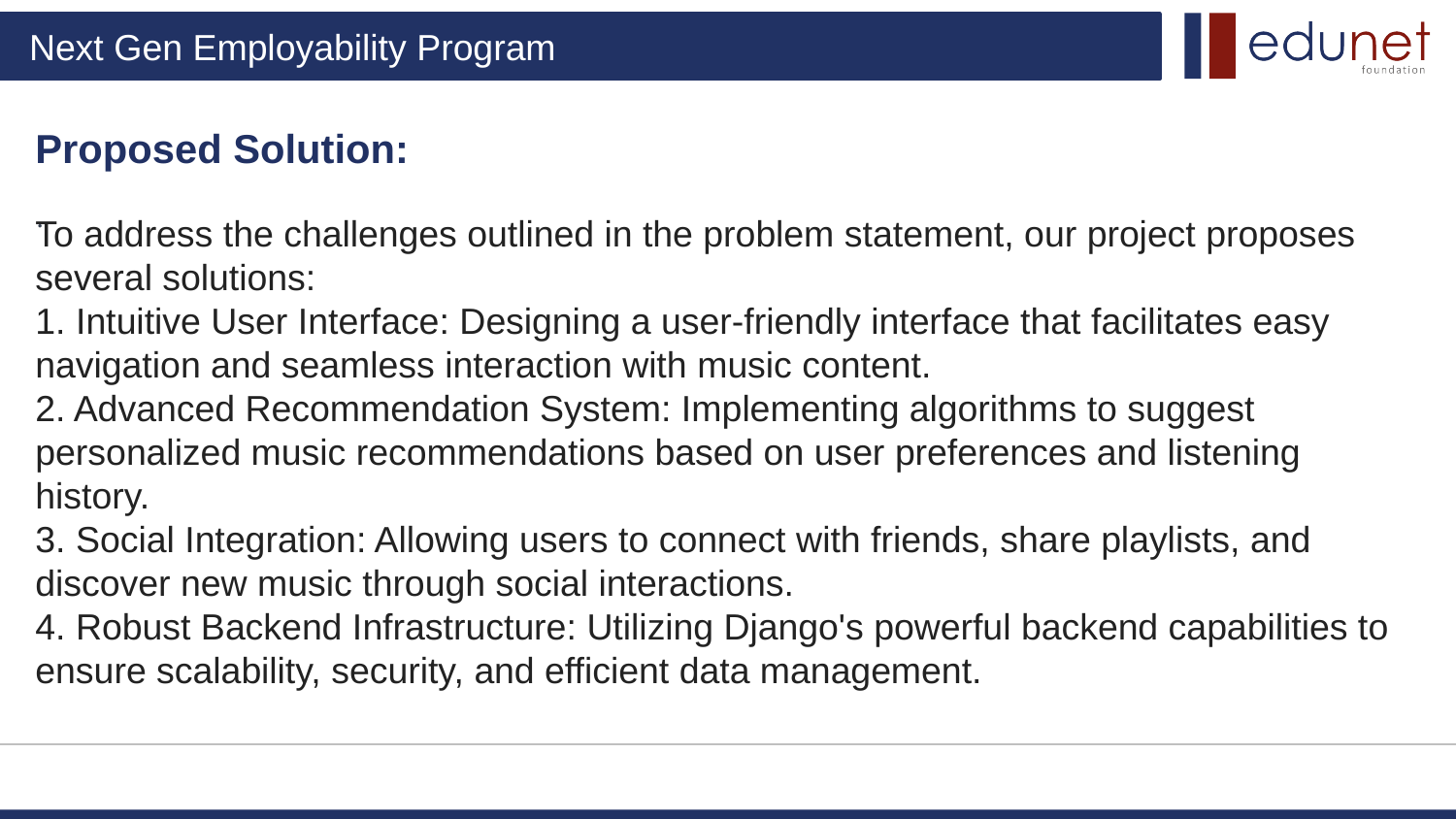

Proposed Solution:
To address the challenges outlined in the problem statement, our project proposes several solutions:
1. Intuitive User Interface: Designing a user-friendly interface that facilitates easy navigation and seamless interaction with music content.
2. Advanced Recommendation System: Implementing algorithms to suggest personalized music recommendations based on user preferences and listening history.
3. Social Integration: Allowing users to connect with friends, share playlists, and discover new music through social interactions.
4. Robust Backend Infrastructure: Utilizing Django's powerful backend capabilities to ensure scalability, security, and efficient data management.
.